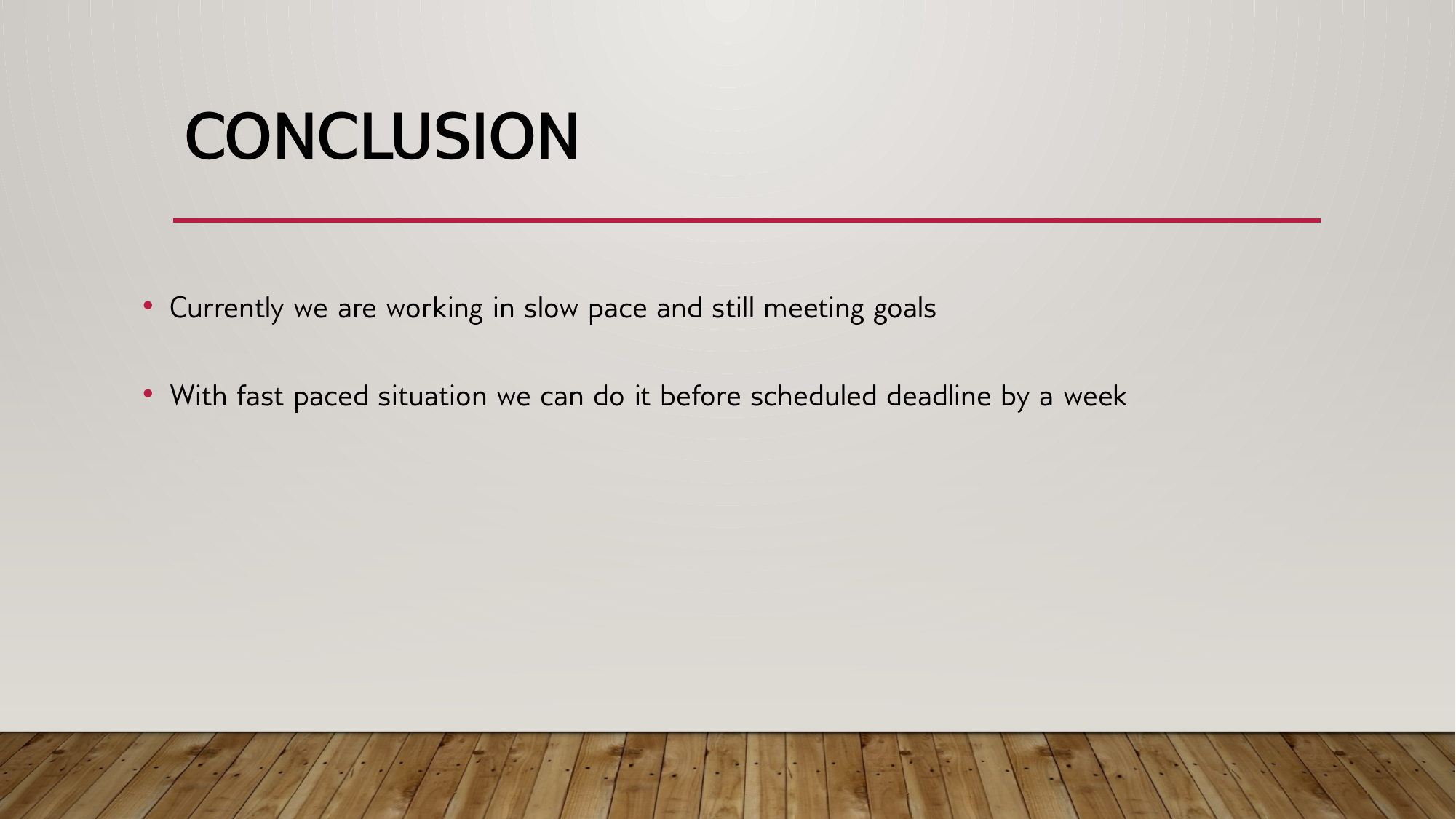

# Conclusion
Currently we are working in slow pace and still meeting goals
With fast paced situation we can do it before scheduled deadline by a week